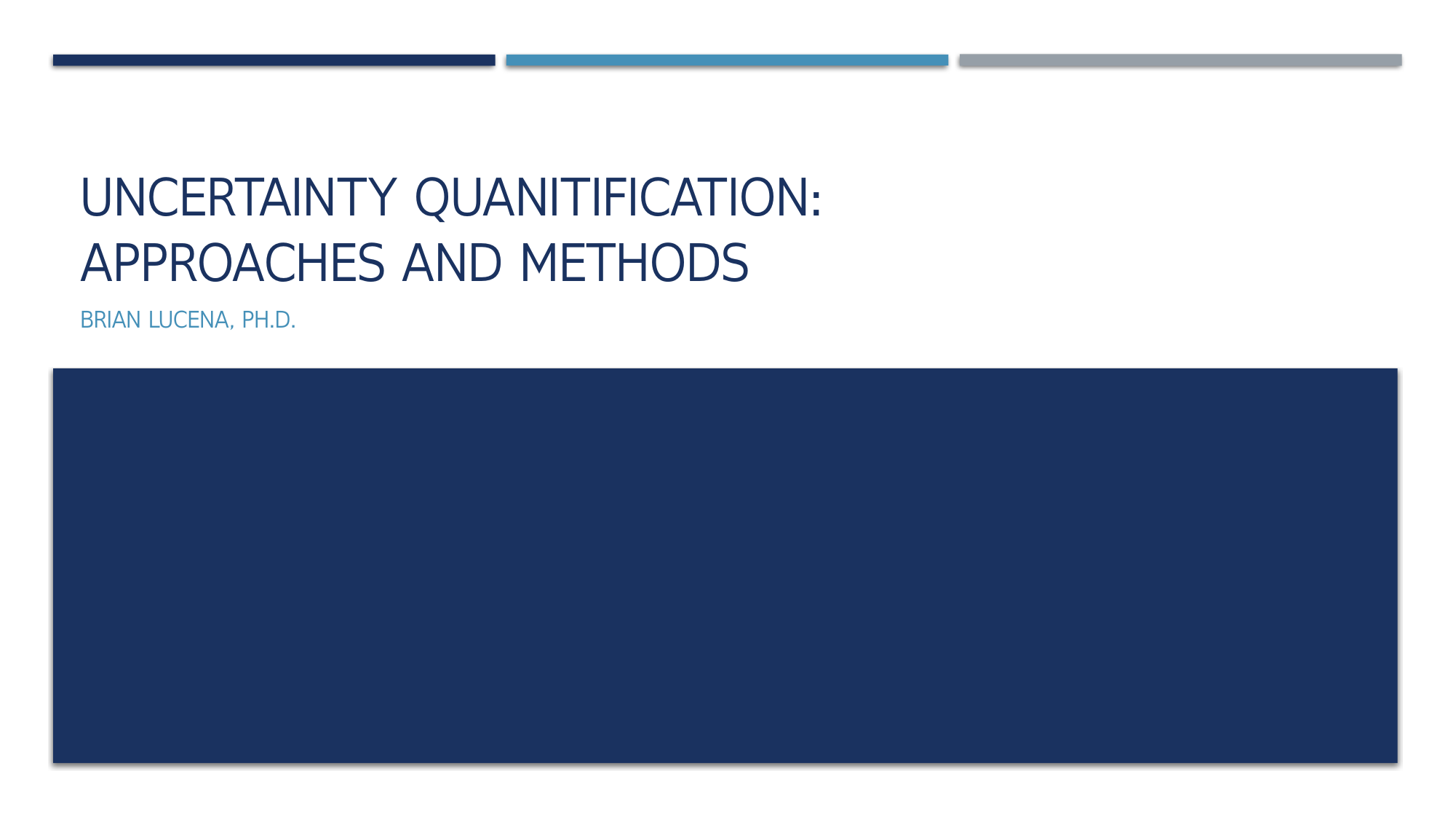

# UNCertainty Quanitification: Approaches and Methods
Brian Lucena, Ph.D.